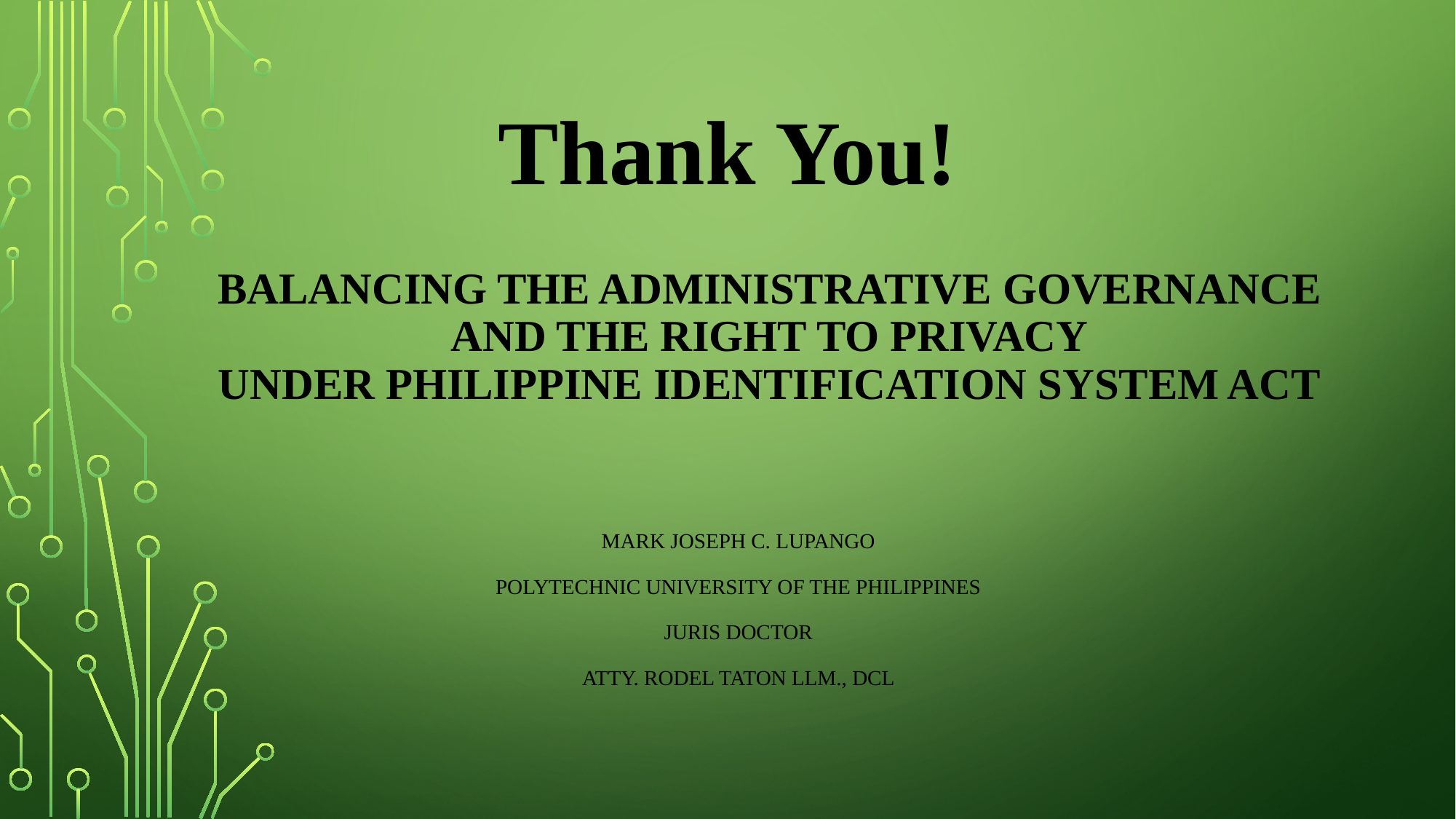

Thank You!
# BALANCING THE ADMINISTRATIVE GOVERNANCE AND THE RIGHT TO PRIVACY UNDER PHILIPPINE IDENTIFICATION SYSTEM ACT
Mark Joseph C. Lupango
Polytechnic University of the Philippines
Juris Doctor
Atty. Rodel Taton LlM., DCL